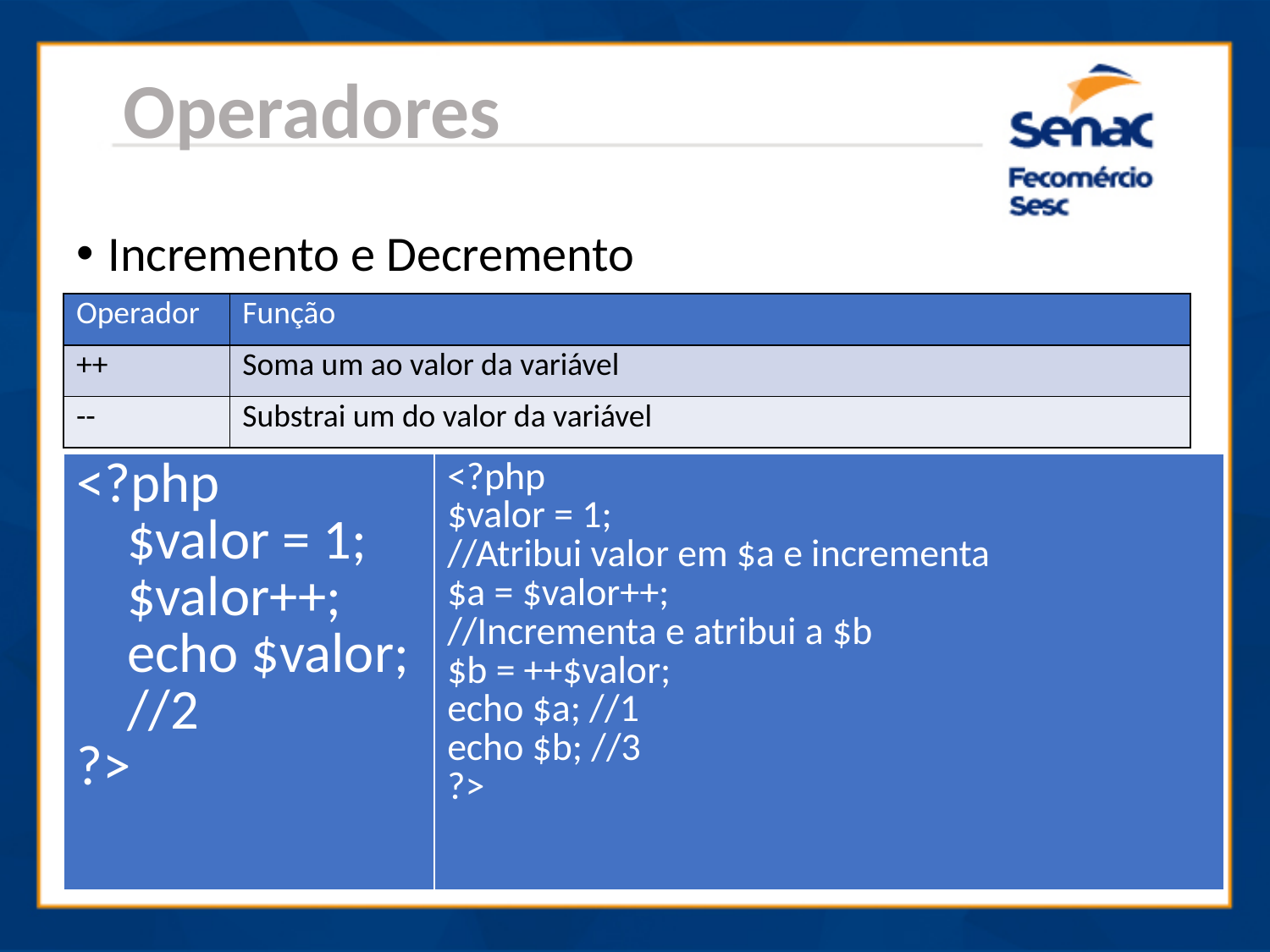

Operadores
Incremento e Decremento

| Operador | Função |
| --- | --- |
| ++ | Soma um ao valor da variável |
| -- | Substrai um do valor da variável |
| <?php $valor = 1; $valor++; echo $valor; //2 ?> | <?php $valor = 1; //Atribui valor em $a e incrementa $a = $valor++; //Incrementa e atribui a $b $b = ++$valor; echo $a; //1 echo $b; //3 ?> |
| --- | --- |